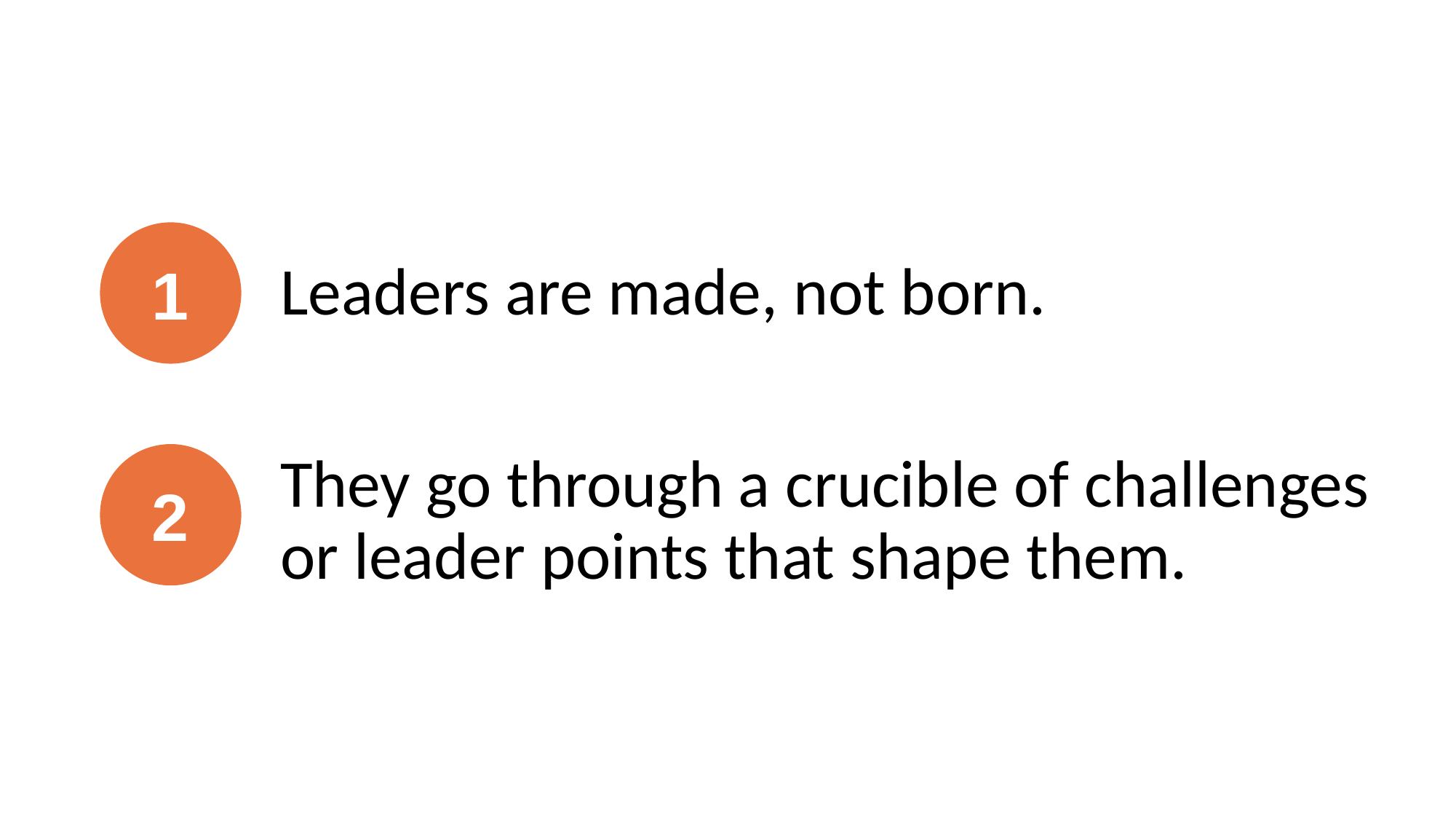

1
Leaders are made, not born.
2
They go through a crucible of challenges or leader points that shape them.